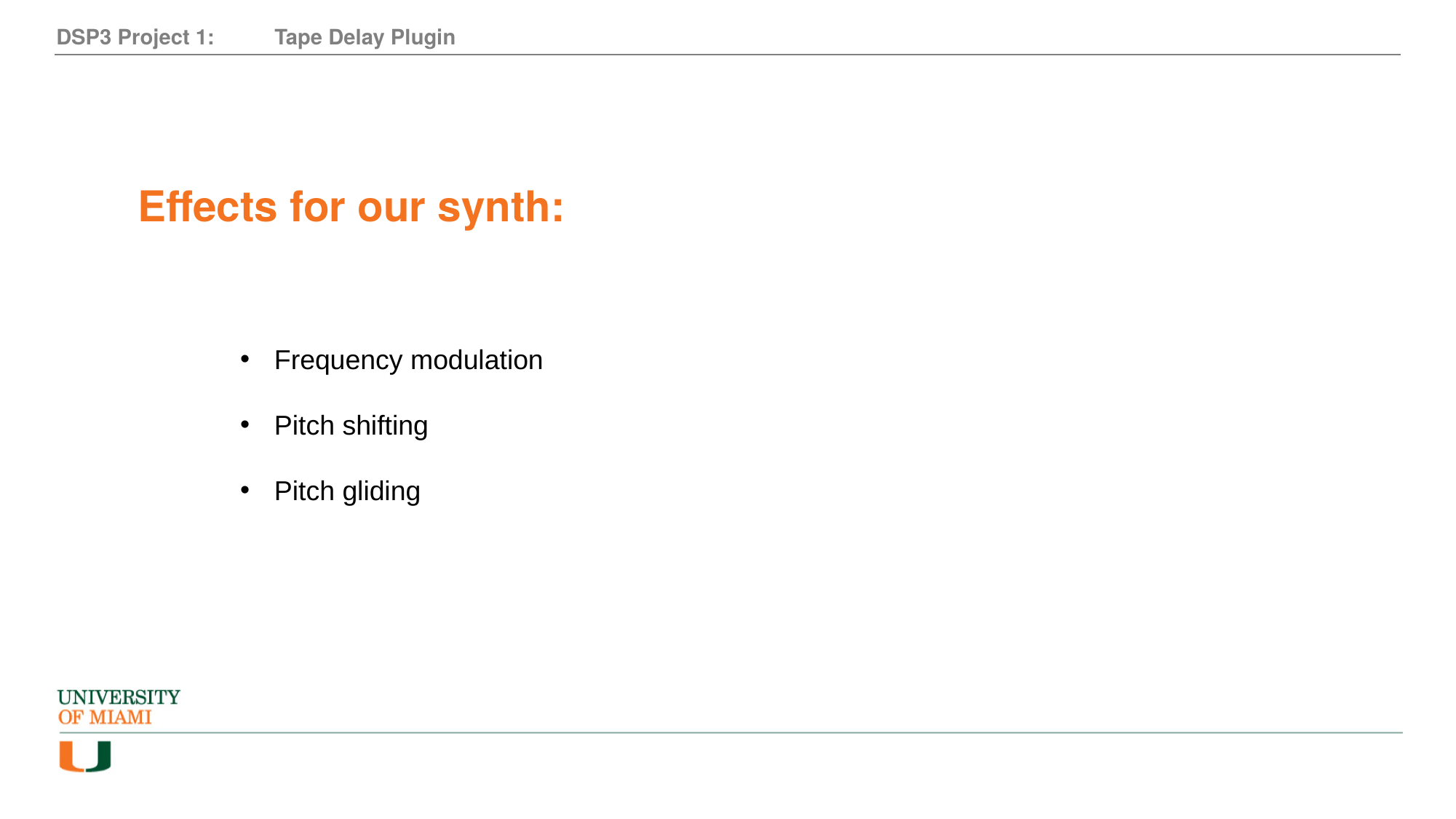

DSP3 Project 1:	Tape Delay Plugin
Effects for our synth:
Frequency modulation

Pitch shifting

Pitch gliding